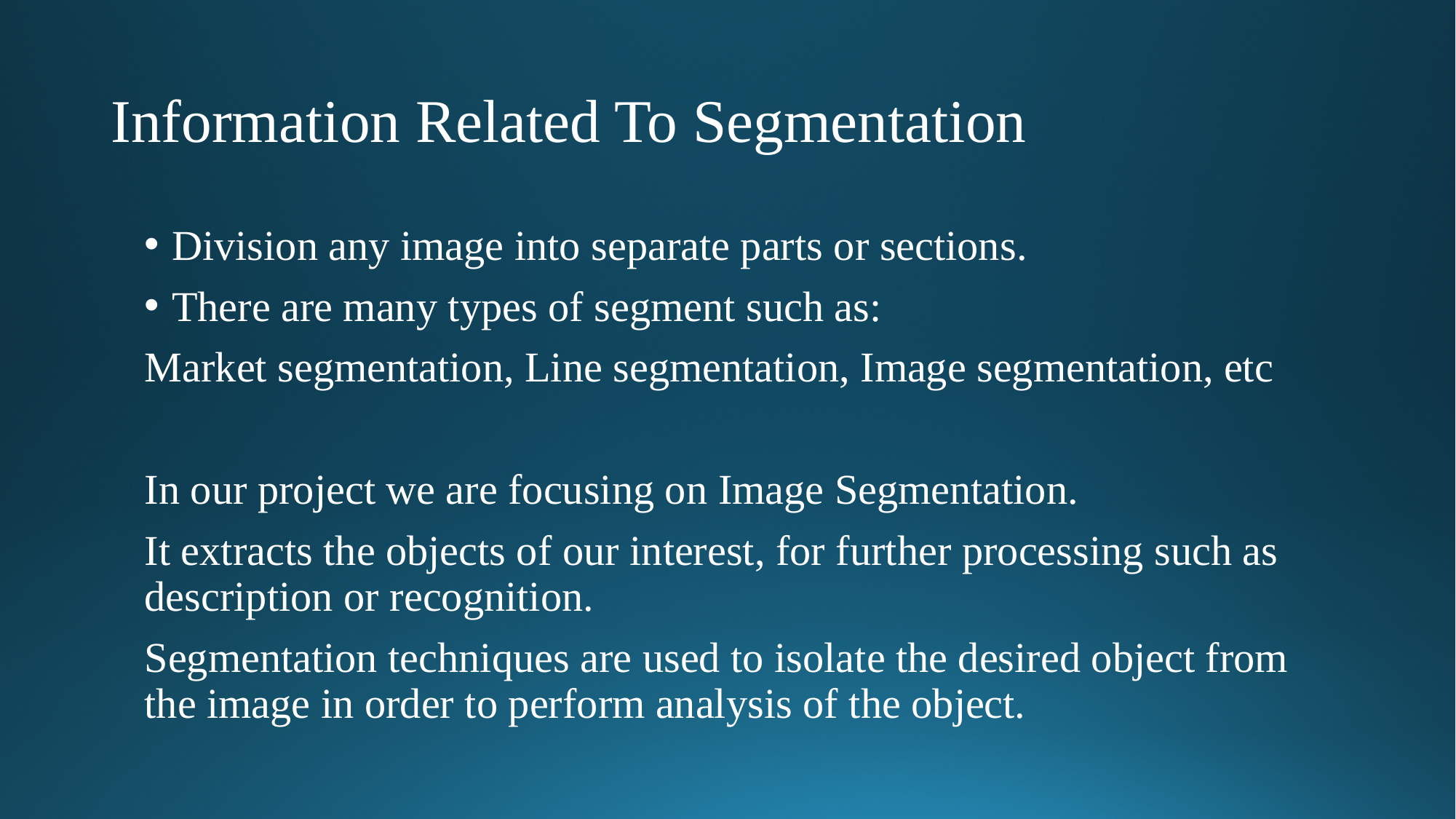

# Information Related To Segmentation
Division any image into separate parts or sections.
There are many types of segment such as:
Market segmentation, Line segmentation, Image segmentation, etc

In our project we are focusing on Image Segmentation.
It extracts the objects of our interest, for further processing such as description or recognition.
Segmentation techniques are used to isolate the desired object from the image in order to perform analysis of the object.